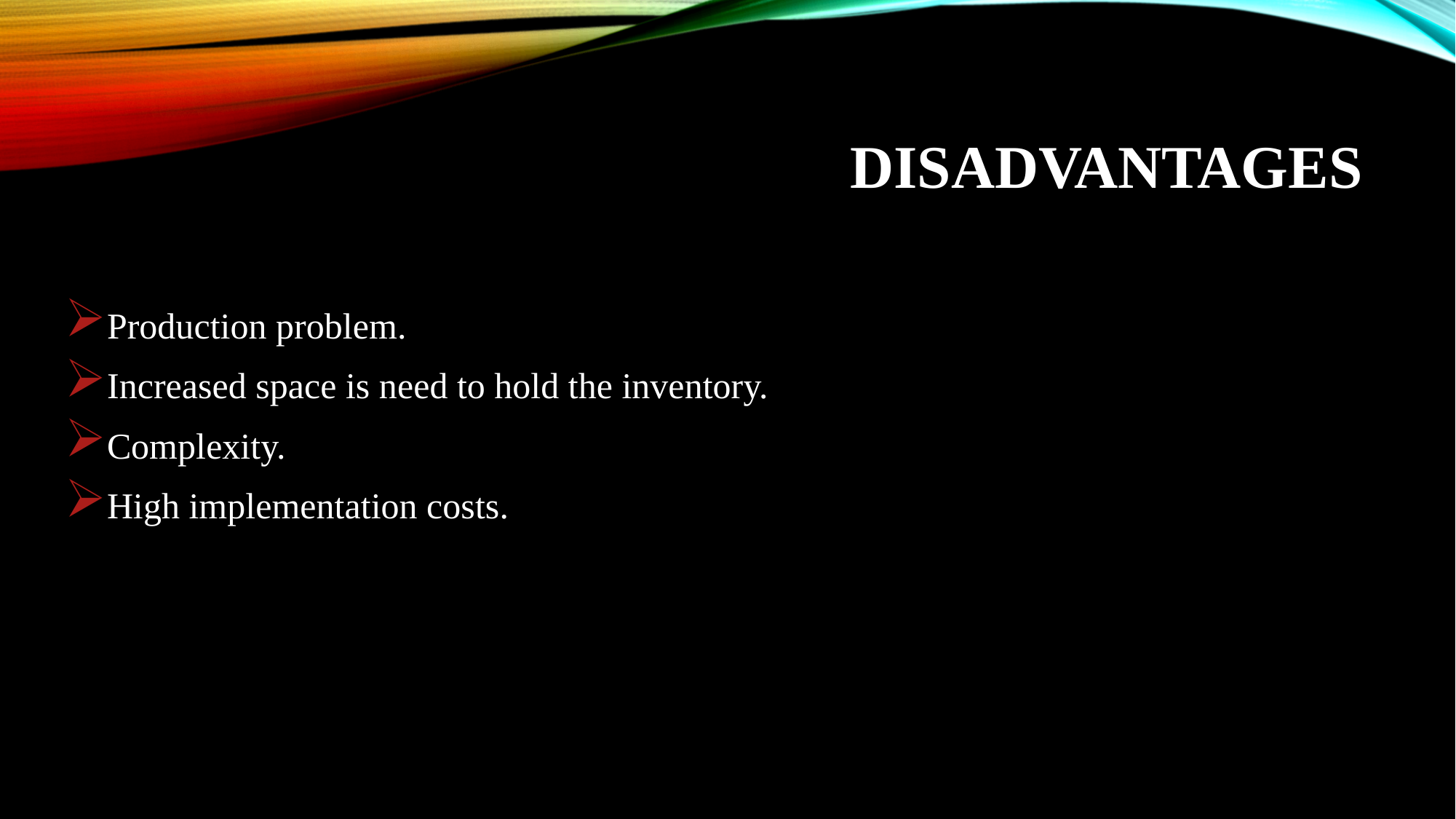

# disadvantages
Production problem.
Increased space is need to hold the inventory.
Complexity.
High implementation costs.